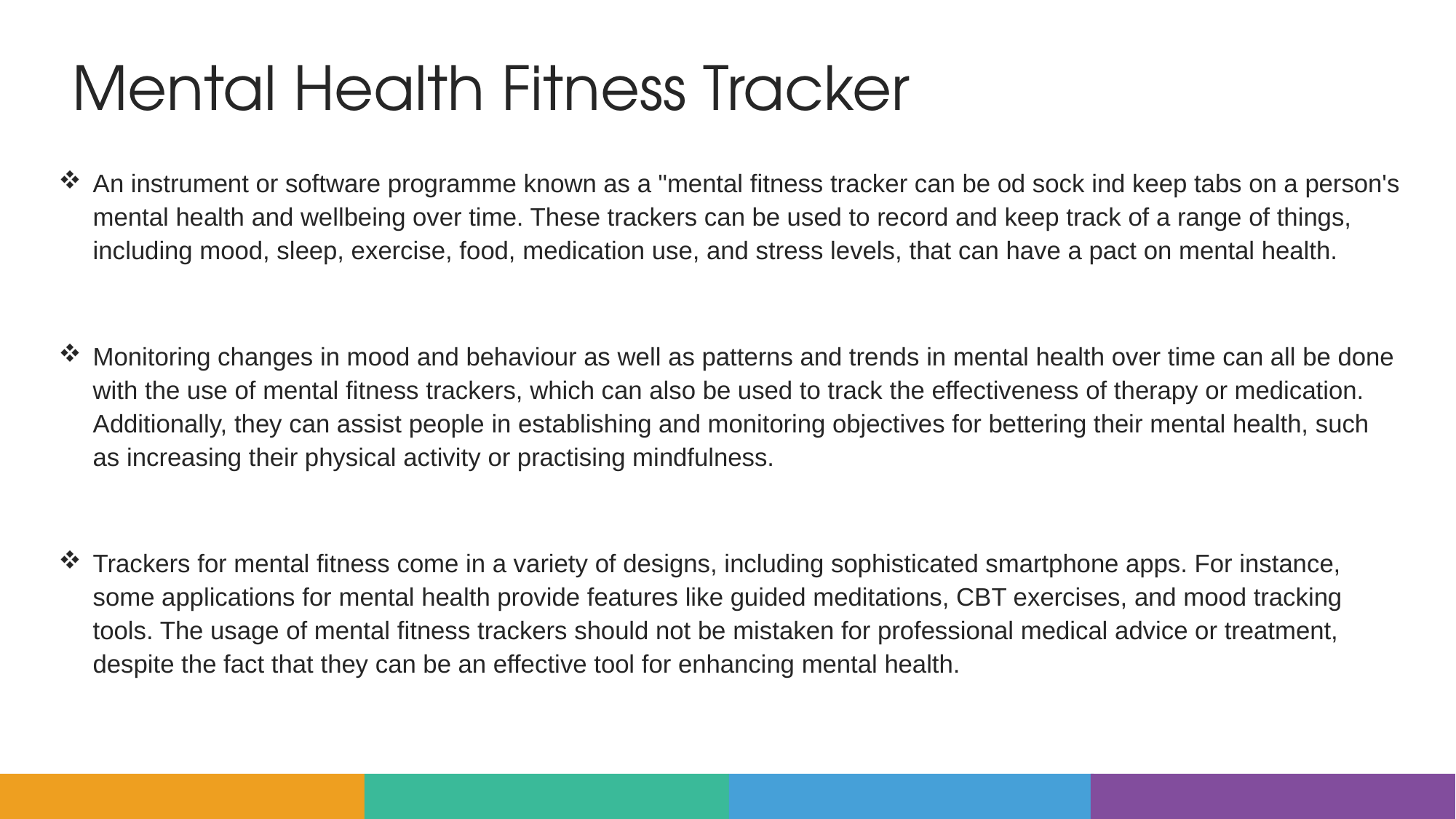

# Mental Health Fitness Tracker
An instrument or software programme known as a "mental fitness tracker can be od sock ind keep tabs on a person's mental health and wellbeing over time. These trackers can be used to record and keep track of a range of things, including mood, sleep, exercise, food, medication use, and stress levels, that can have a pact on mental health.

Monitoring changes in mood and behaviour as well as patterns and trends in mental health over time can all be done with the use of mental fitness trackers, which can also be used to track the effectiveness of therapy or medication. Additionally, they can assist people in establishing and monitoring objectives for bettering their mental health, such as increasing their physical activity or practising mindfulness.

Trackers for mental fitness come in a variety of designs, including sophisticated smartphone apps. For instance, some applications for mental health provide features like guided meditations, CBT exercises, and mood tracking tools. The usage of mental fitness trackers should not be mistaken for professional medical advice or treatment, despite the fact that they can be an effective tool for enhancing mental health.